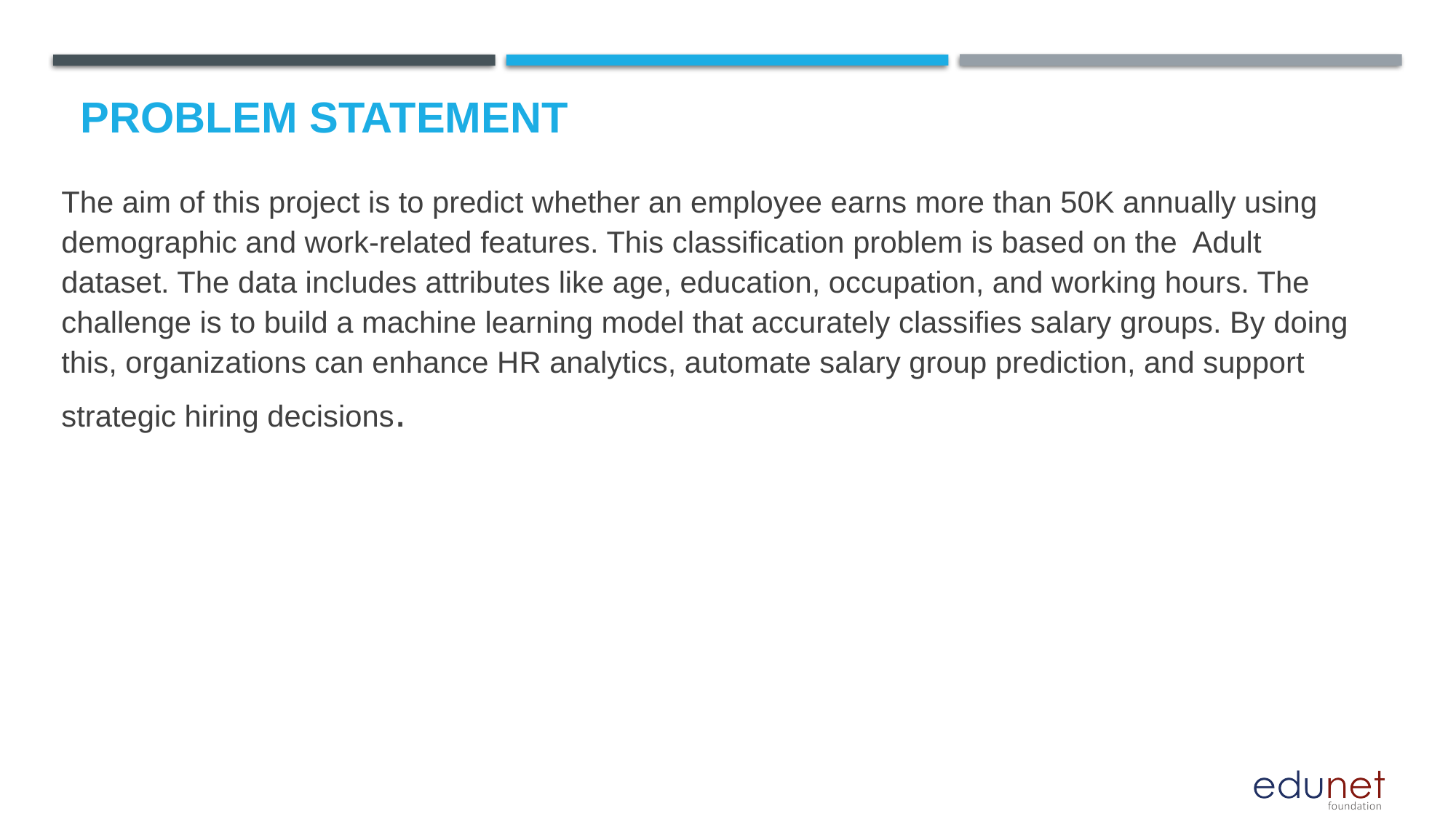

# Problem Statement
The aim of this project is to predict whether an employee earns more than 50K annually using demographic and work-related features. This classification problem is based on the  Adult dataset. The data includes attributes like age, education, occupation, and working hours. The challenge is to build a machine learning model that accurately classifies salary groups. By doing this, organizations can enhance HR analytics, automate salary group prediction, and support strategic hiring decisions.